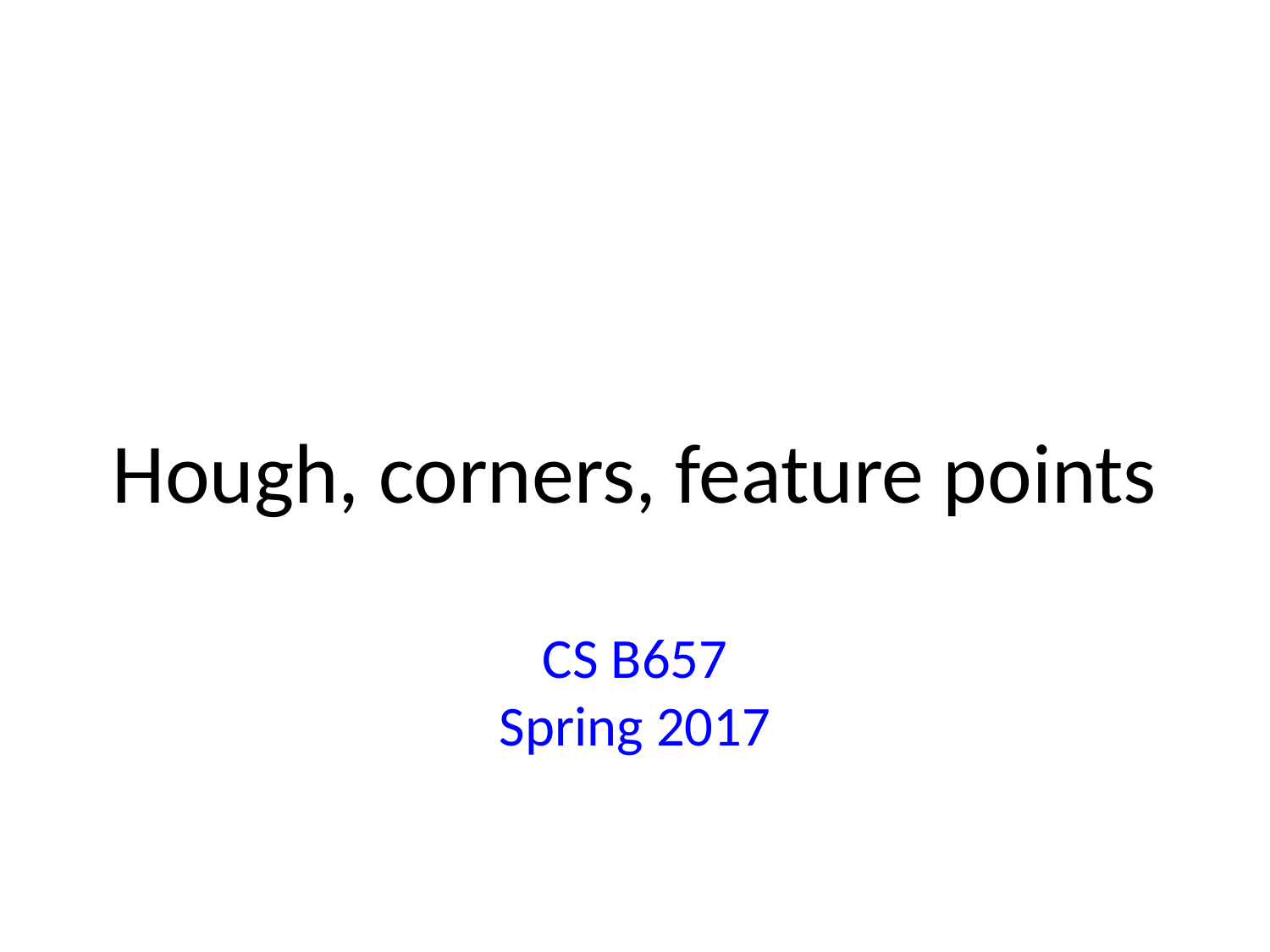

# Hough, corners, feature points CS B657 Spring 2017